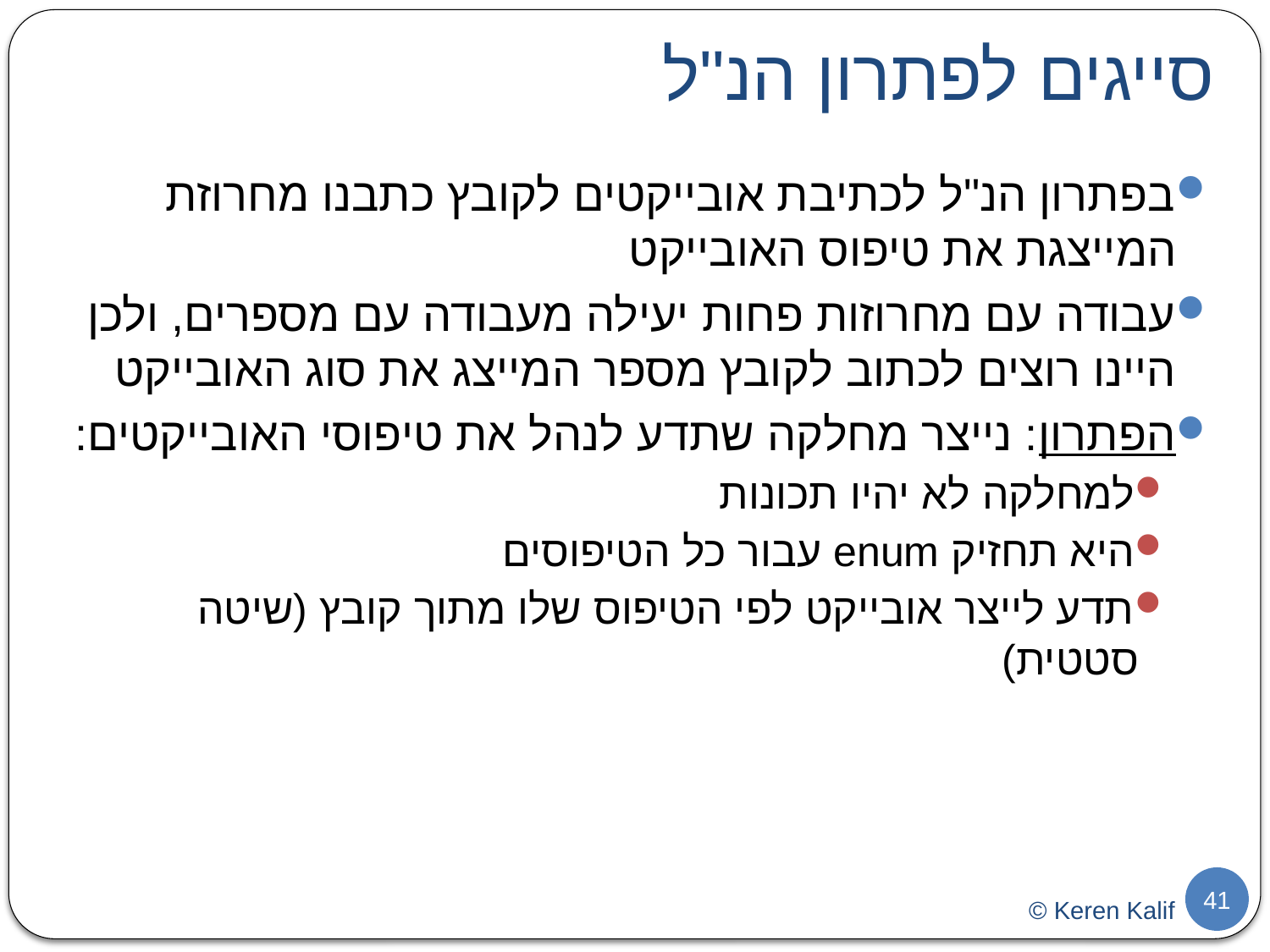

# סייגים לפתרון הנ"ל
בפתרון הנ"ל לכתיבת אובייקטים לקובץ כתבנו מחרוזת המייצגת את טיפוס האובייקט
עבודה עם מחרוזות פחות יעילה מעבודה עם מספרים, ולכן היינו רוצים לכתוב לקובץ מספר המייצג את סוג האובייקט
הפתרון: נייצר מחלקה שתדע לנהל את טיפוסי האובייקטים:
למחלקה לא יהיו תכונות
היא תחזיק enum עבור כל הטיפוסים
תדע לייצר אובייקט לפי הטיפוס שלו מתוך קובץ (שיטה סטטית)
41
© Keren Kalif